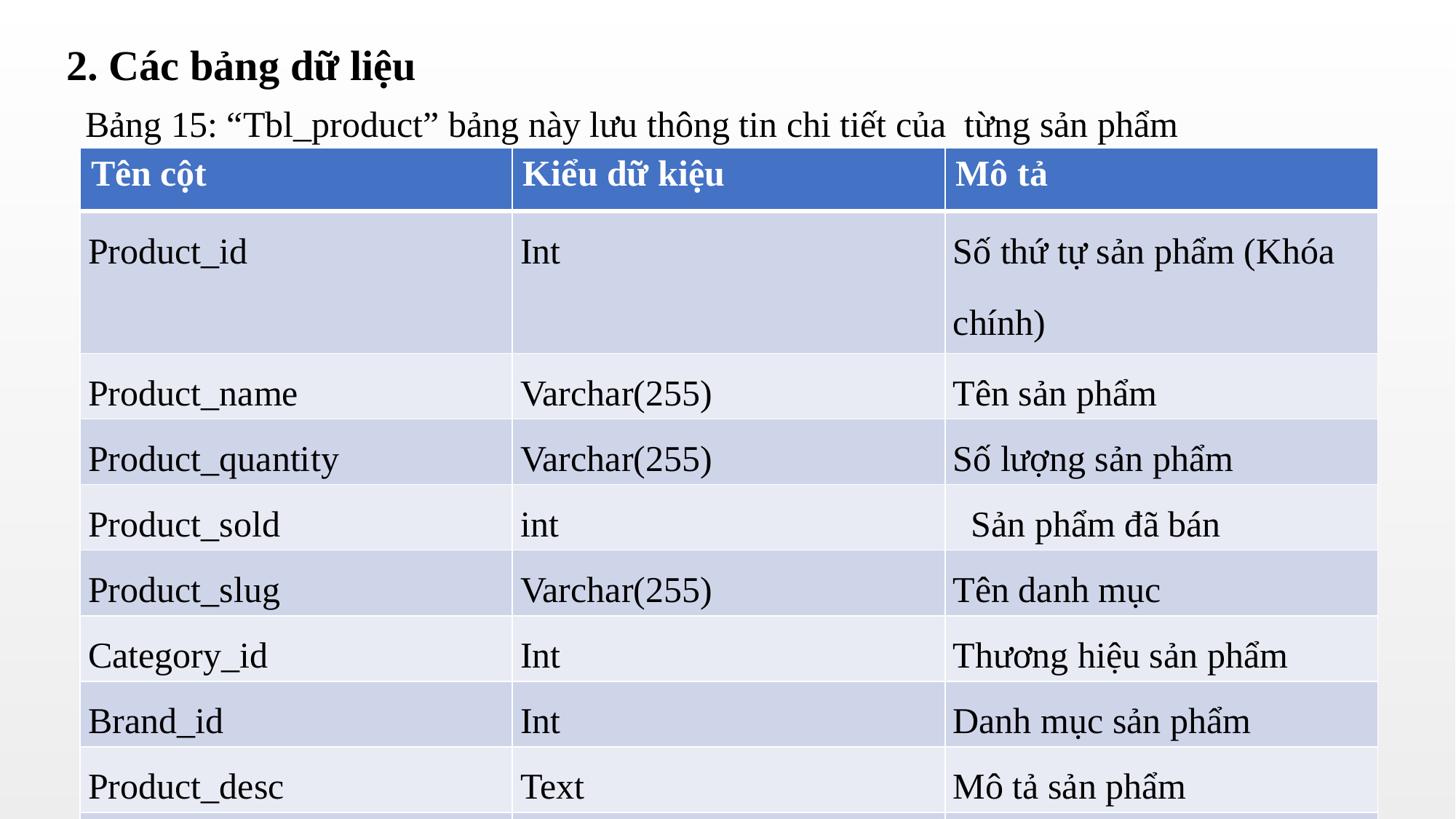

2. Các bảng dữ liệu
Bảng 15: “Tbl_product” bảng này lưu thông tin chi tiết của  từng sản phẩm
| Tên cột | Kiểu dữ kiệu | Mô tả |
| --- | --- | --- |
| Product\_id | Int | Số thứ tự sản phẩm (Khóa chính) |
| Product\_name | Varchar(255) | Tên sản phẩm |
| Product\_quantity | Varchar(255) | Số lượng sản phẩm |
| Product\_sold | int | Sản phẩm đã bán |
| Product\_slug | Varchar(255) | Tên danh mục |
| Category\_id | Int | Thương hiệu sản phẩm |
| Brand\_id | Int | Danh mục sản phẩm |
| Product\_desc | Text | Mô tả sản phẩm |
| Product\_content | Text | Nội dung sản phẩm |